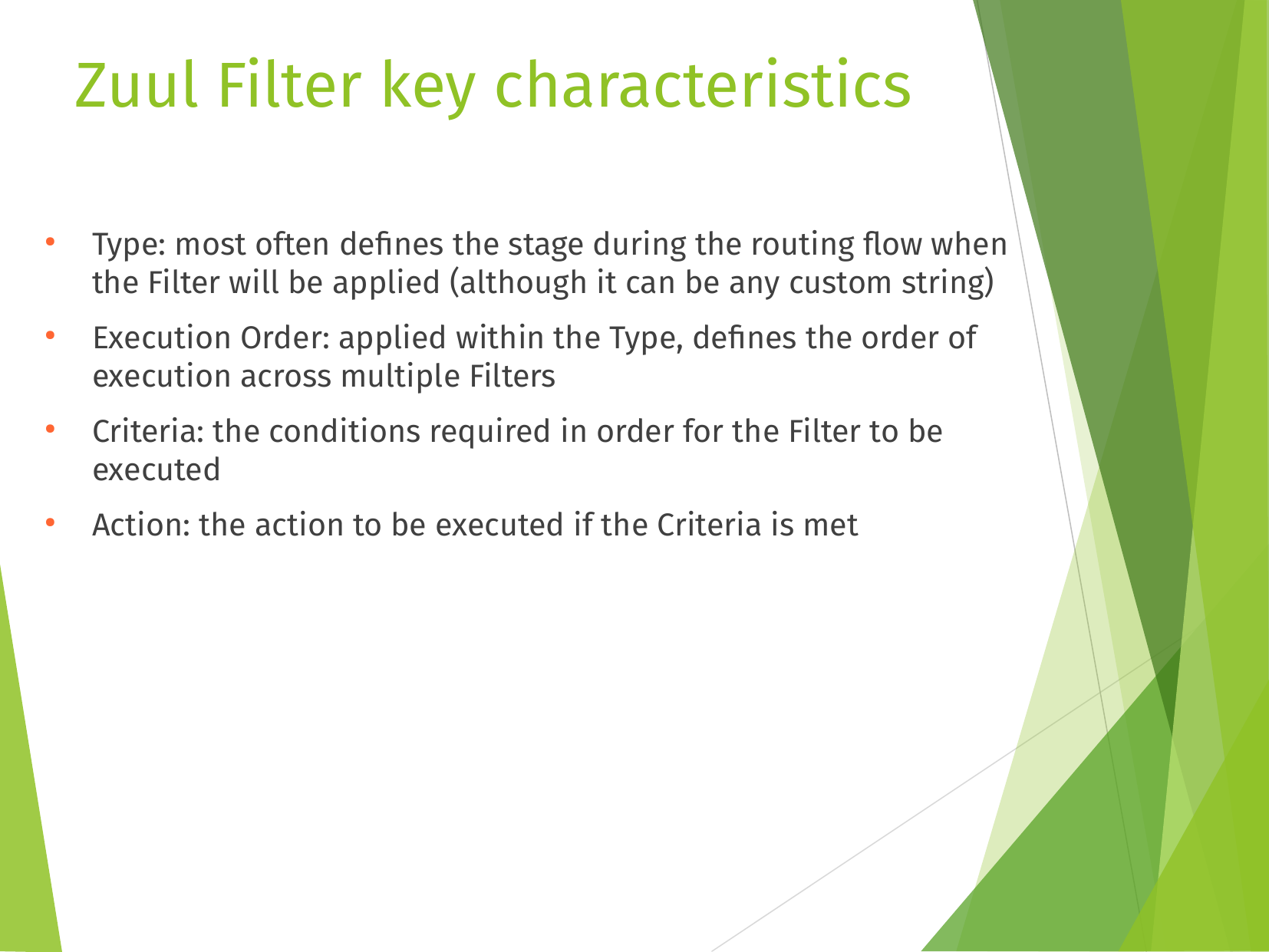

Zuul Filter key characteristics
Type: most often defines the stage during the routing flow when the Filter will be applied (although it can be any custom string)
Execution Order: applied within the Type, defines the order of execution across multiple Filters
Criteria: the conditions required in order for the Filter to be executed
Action: the action to be executed if the Criteria is met